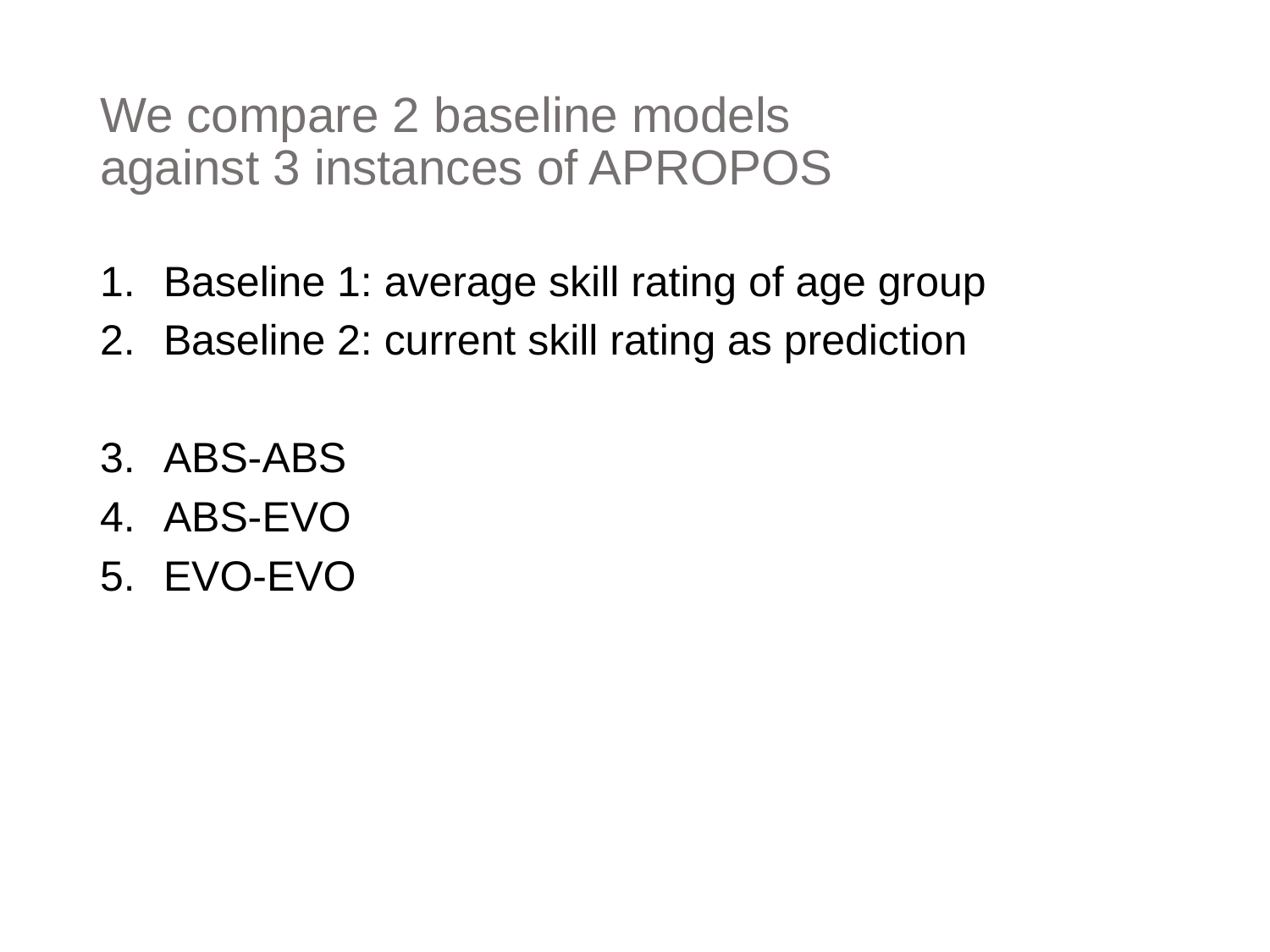

# We compare 2 baseline models against 3 instances of APROPOS
Baseline 1: average skill rating of age group
Baseline 2: current skill rating as prediction

ABS-ABS
ABS-EVO
EVO-EVO